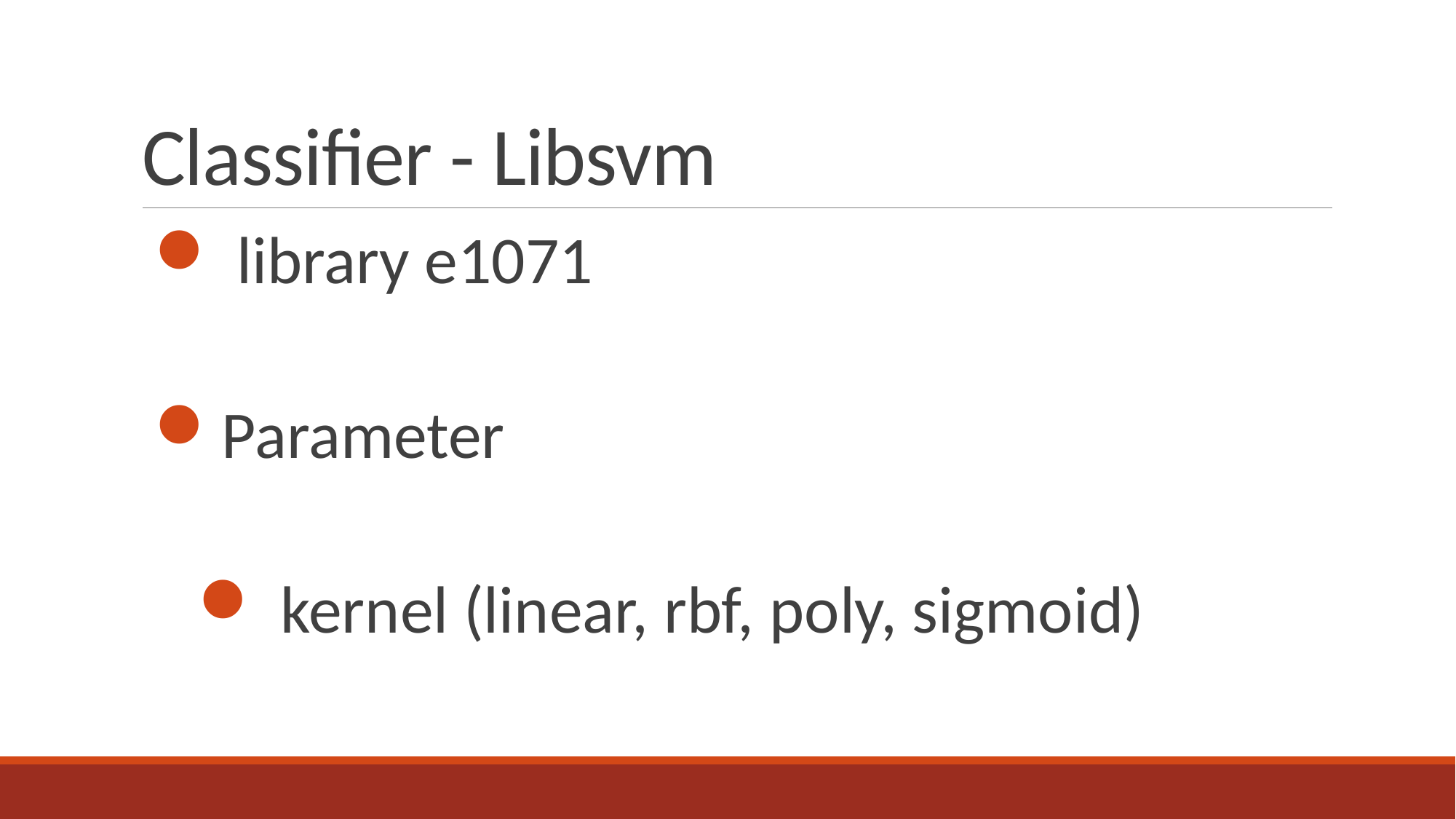

# Classifier - Libsvm
 library e1071

Parameter

 kernel (linear, rbf, poly, sigmoid)